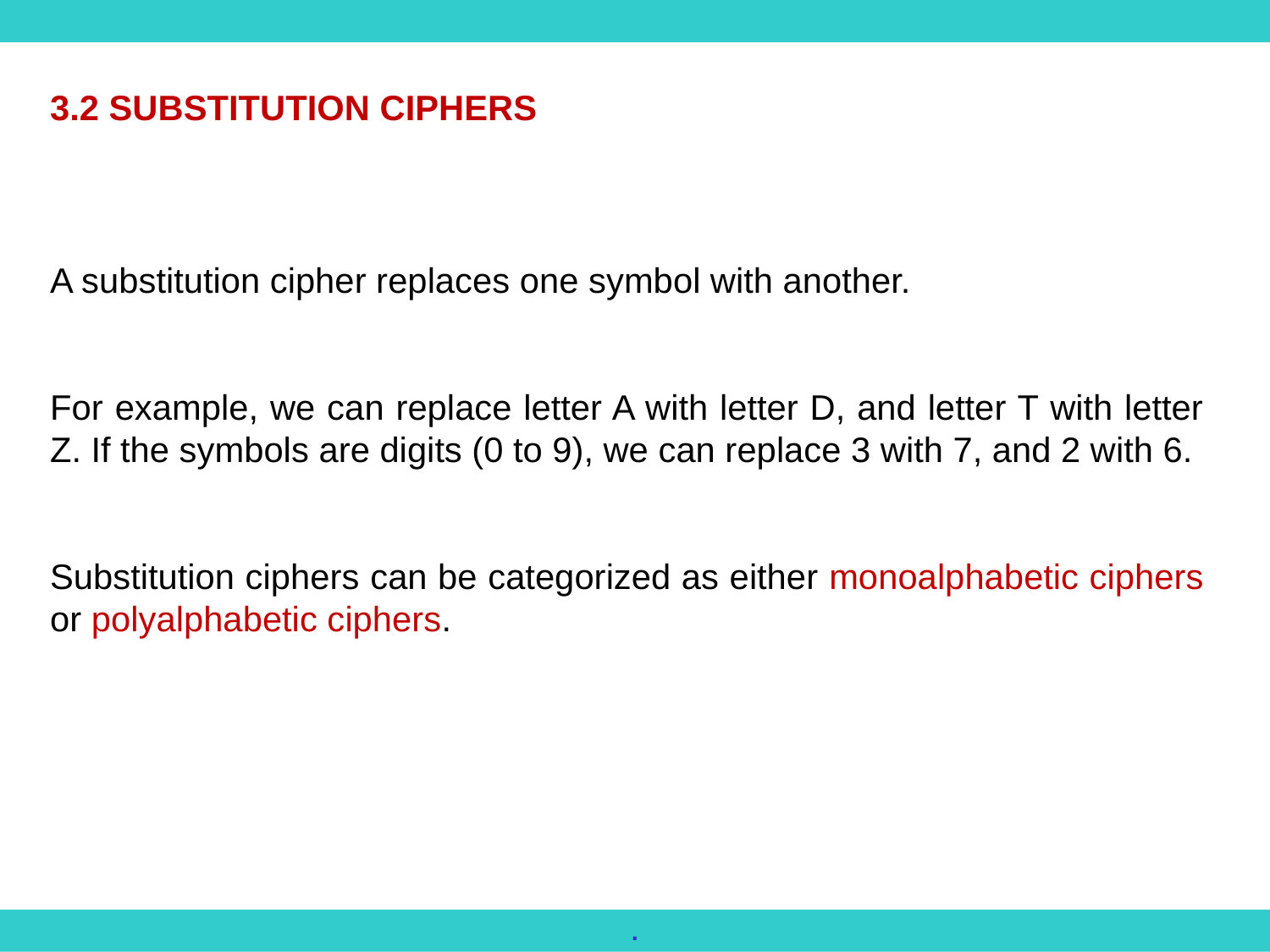

3.2 SUBSTITUTION CIPHERS
A substitution cipher replaces one symbol with another.

For example, we can replace letter A with letter D, and letter T with letter Z. If the symbols are digits (0 to 9), we can replace 3 with 7, and 2 with 6.

Substitution ciphers can be categorized as either monoalphabetic ciphers or polyalphabetic ciphers.
.